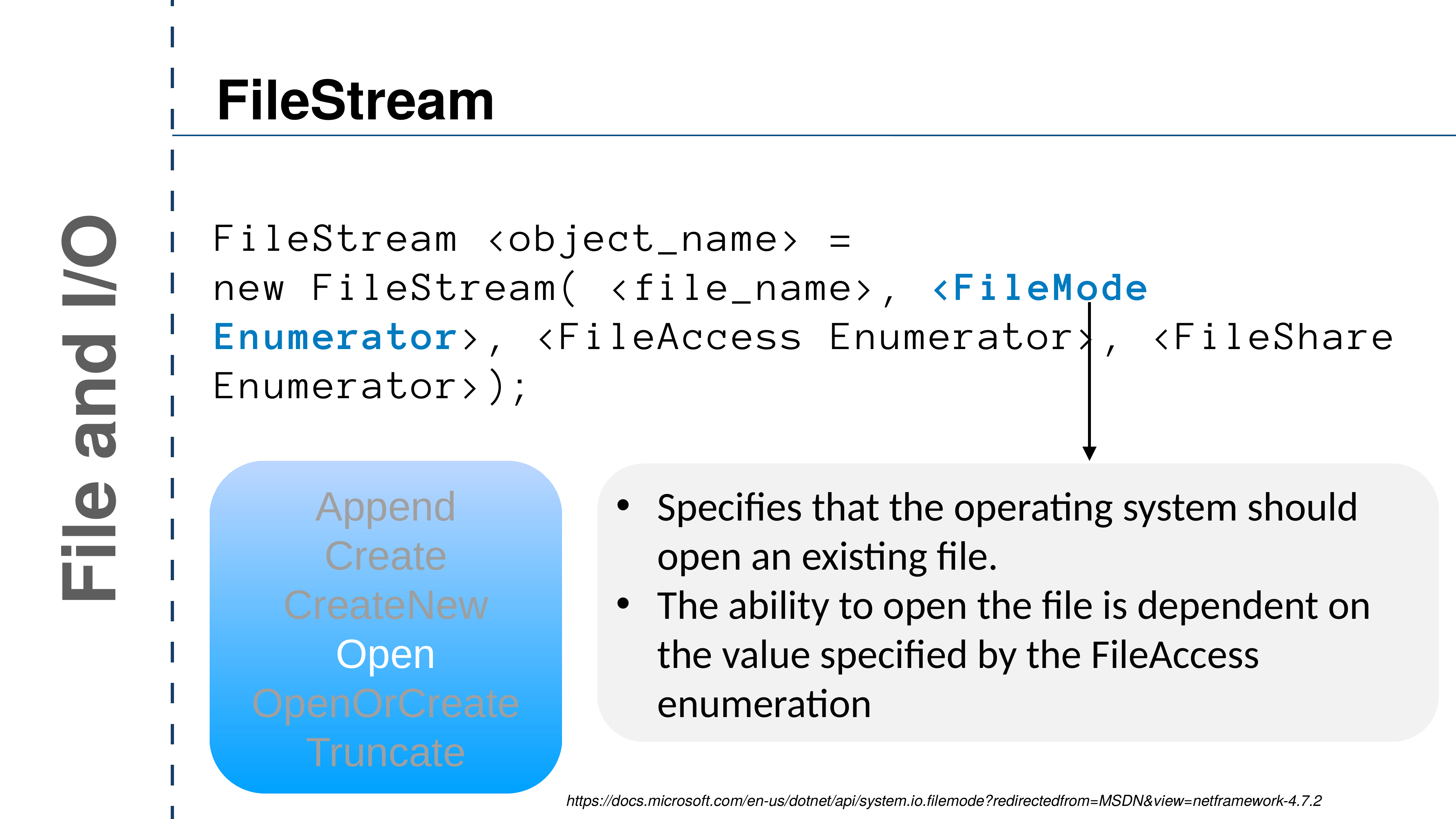

FileStream

FileStream <object_name> =
new FileStream( <file_name>, <FileMode Enumerator>, <FileAccess Enumerator>, <FileShare Enumerator>);
File and I/O
Append
Create
CreateNew
Open
OpenOrCreate
Truncate

Specifies that the operating system should open an existing file.
The ability to open the file is dependent on the value specified by the FileAccess enumeration
https://docs.microsoft.com/en-us/dotnet/api/system.io.filemode?redirectedfrom=MSDN&view=netframework-4.7.2